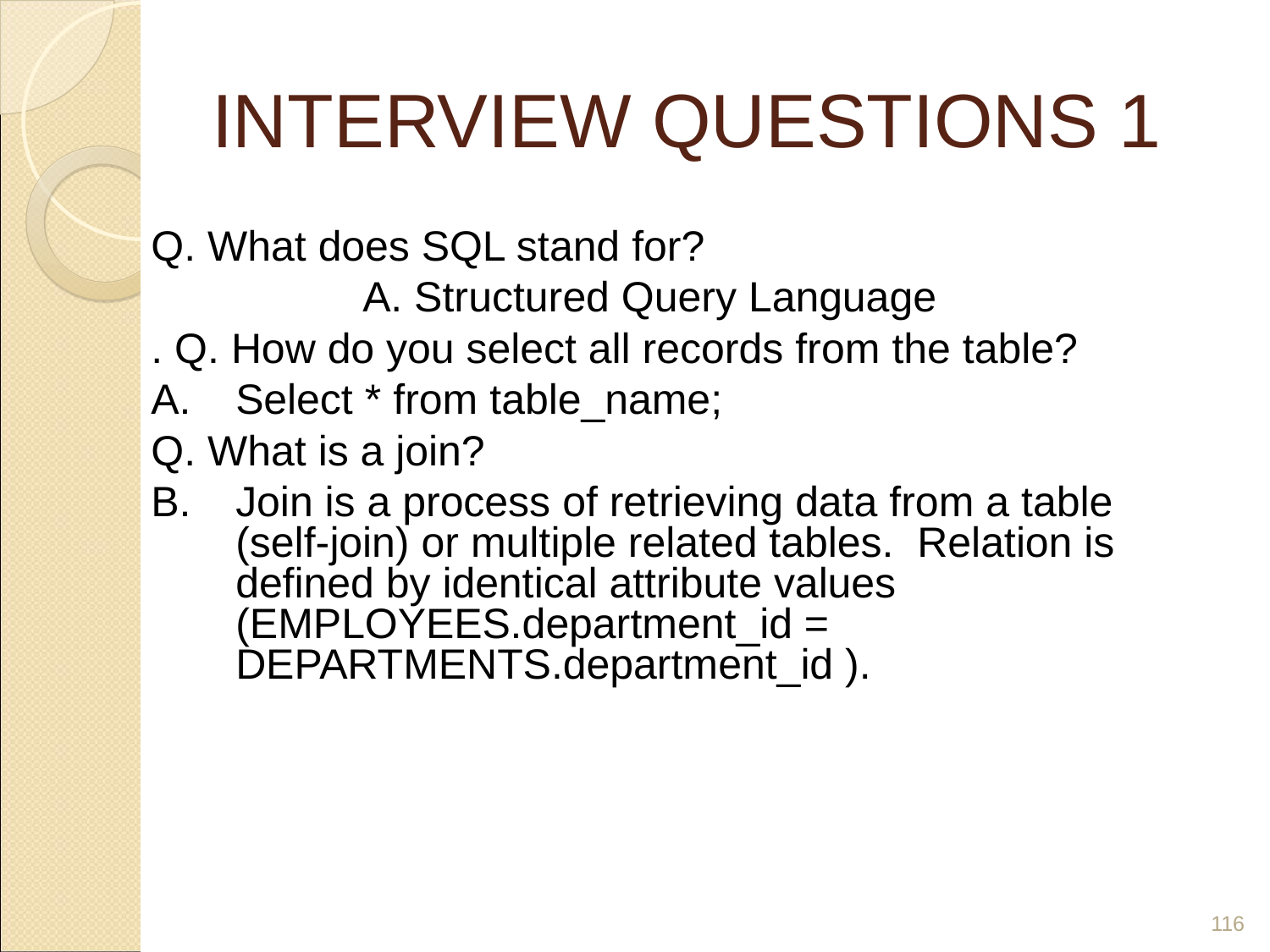

# INTERVIEW QUESTIONS 1
Q. What does SQL stand for?
		A. Structured Query Language
. Q. How do you select all records from the table?
Select * from table_name;
Q. What is a join?
Join is a process of retrieving data from a table (self-join) or multiple related tables.  Relation is defined by identical attribute values (EMPLOYEES.department_id = DEPARTMENTS.department_id ).
116